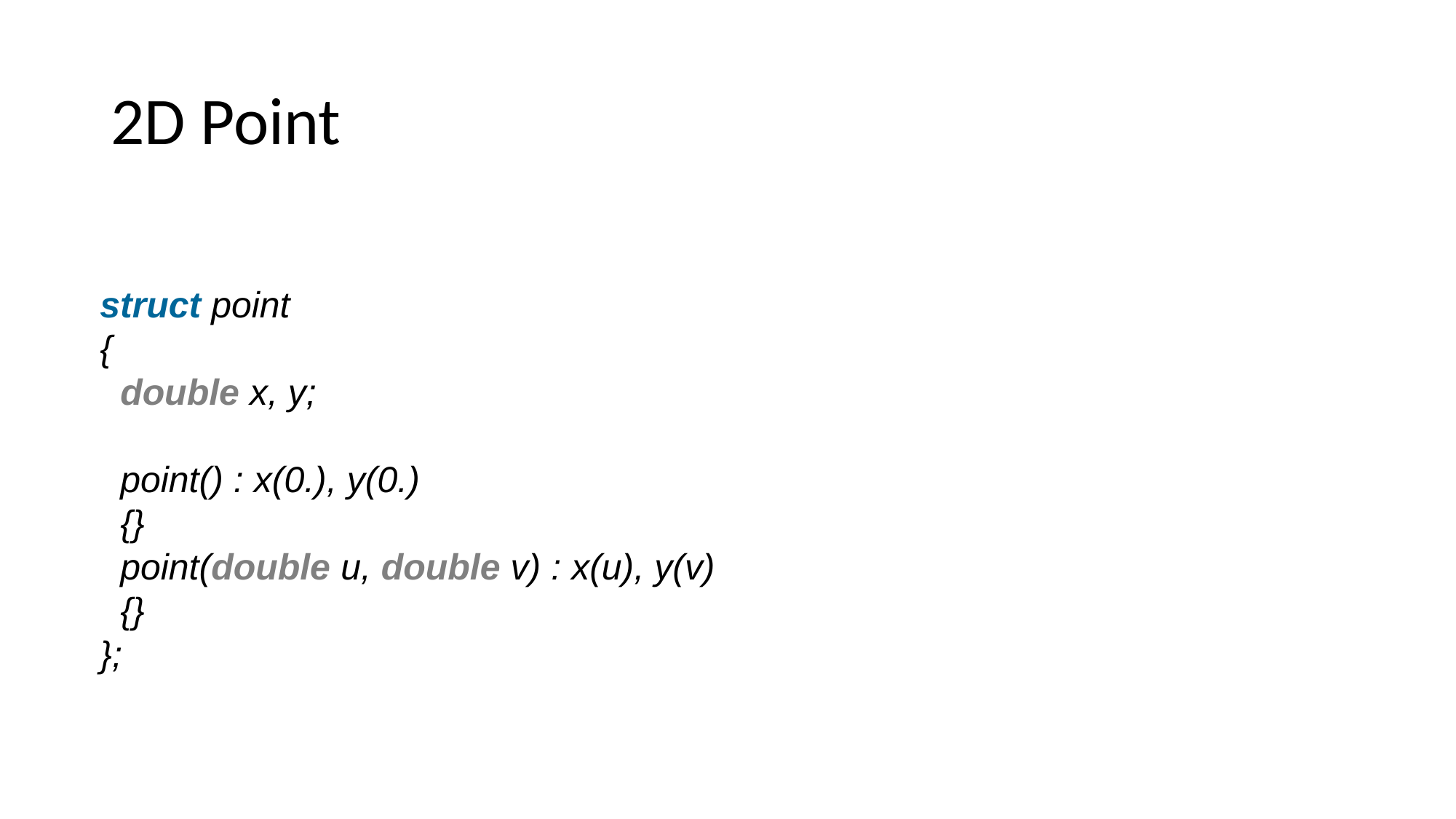

# 2D Point
struct point
{
  double x, y;

  point() : x(0.), y(0.)
  {}
  point(double u, double v) : x(u), y(v)
  {}
};